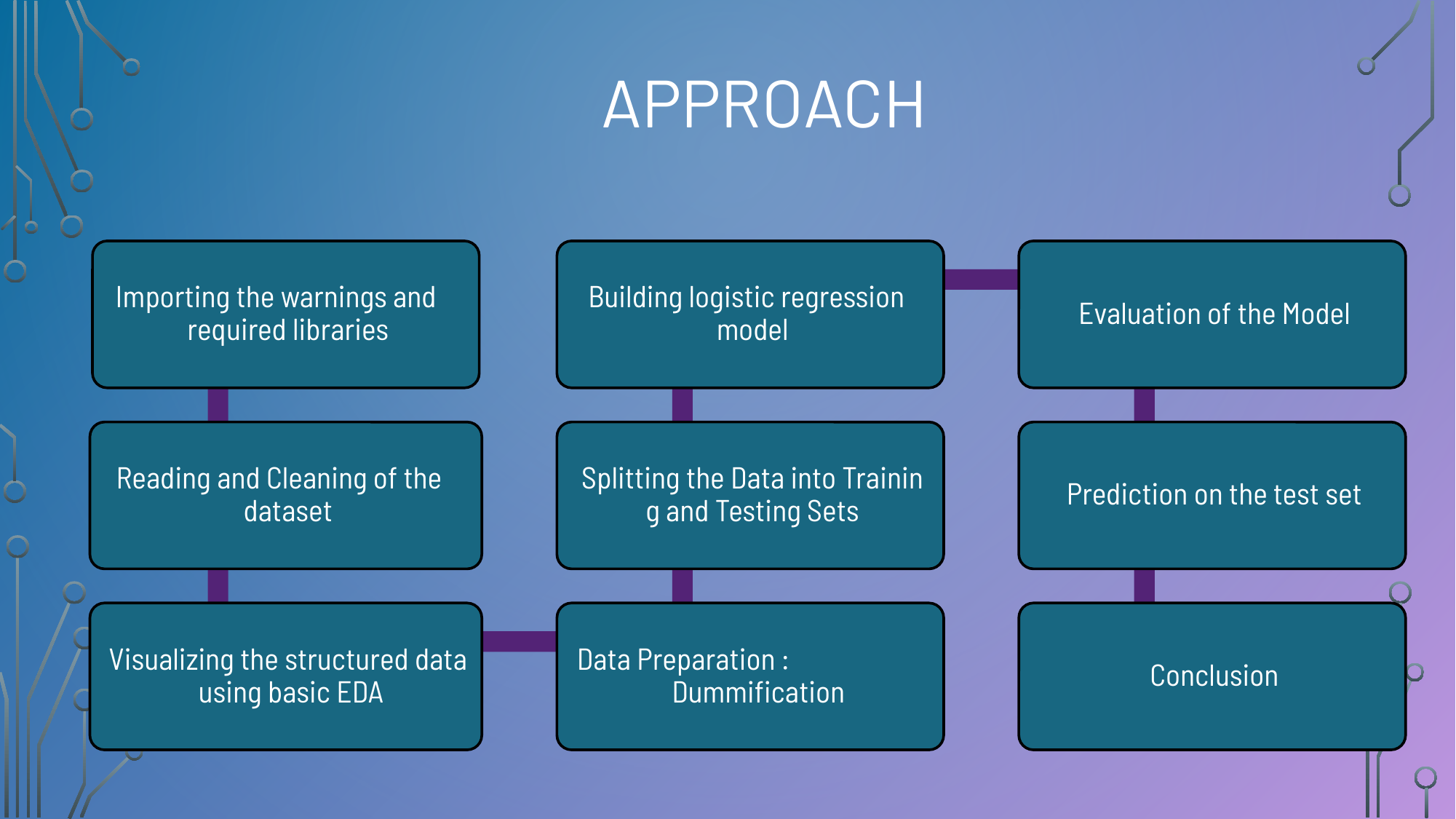

# Approach
Importing the warnings and     required libraries
Reading and Cleaning of the    dataset
Visualizing the structured data using basic EDA
Data Preparation :                          Dummification
Splitting the Data into Training and Testing Sets
Building logistic regression   model
Evaluation of the Model
Prediction on the test set
Conclusion